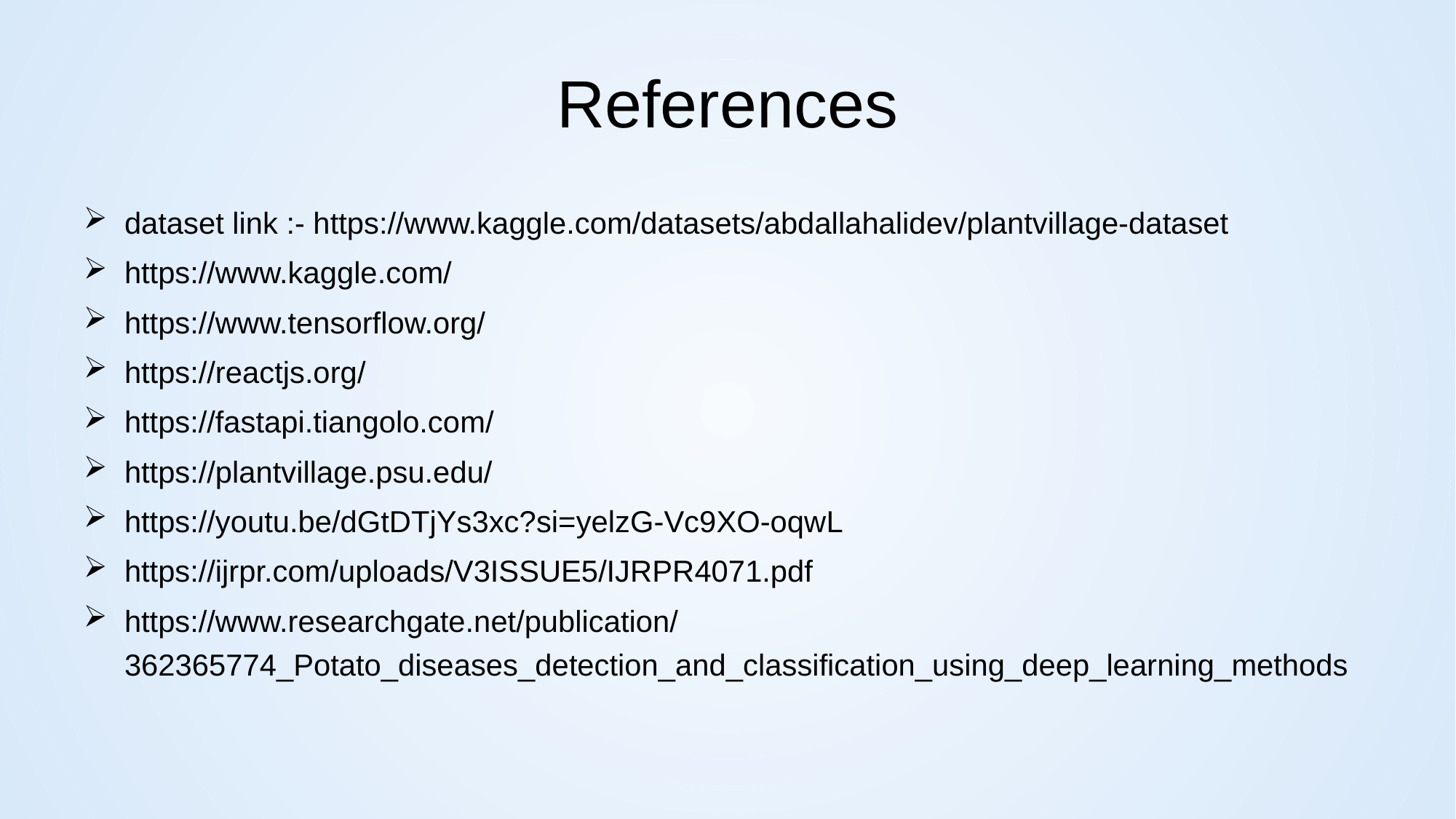

# References
dataset link :- https://www.kaggle.com/datasets/abdallahalidev/plantvillage-dataset
https://www.kaggle.com/
https://www.tensorflow.org/
https://reactjs.org/
https://fastapi.tiangolo.com/
https://plantvillage.psu.edu/
https://youtu.be/dGtDTjYs3xc?si=yelzG-Vc9XO-oqwL
https://ijrpr.com/uploads/V3ISSUE5/IJRPR4071.pdf
https://www.researchgate.net/publication/362365774_Potato_diseases_detection_and_classification_using_deep_learning_methods